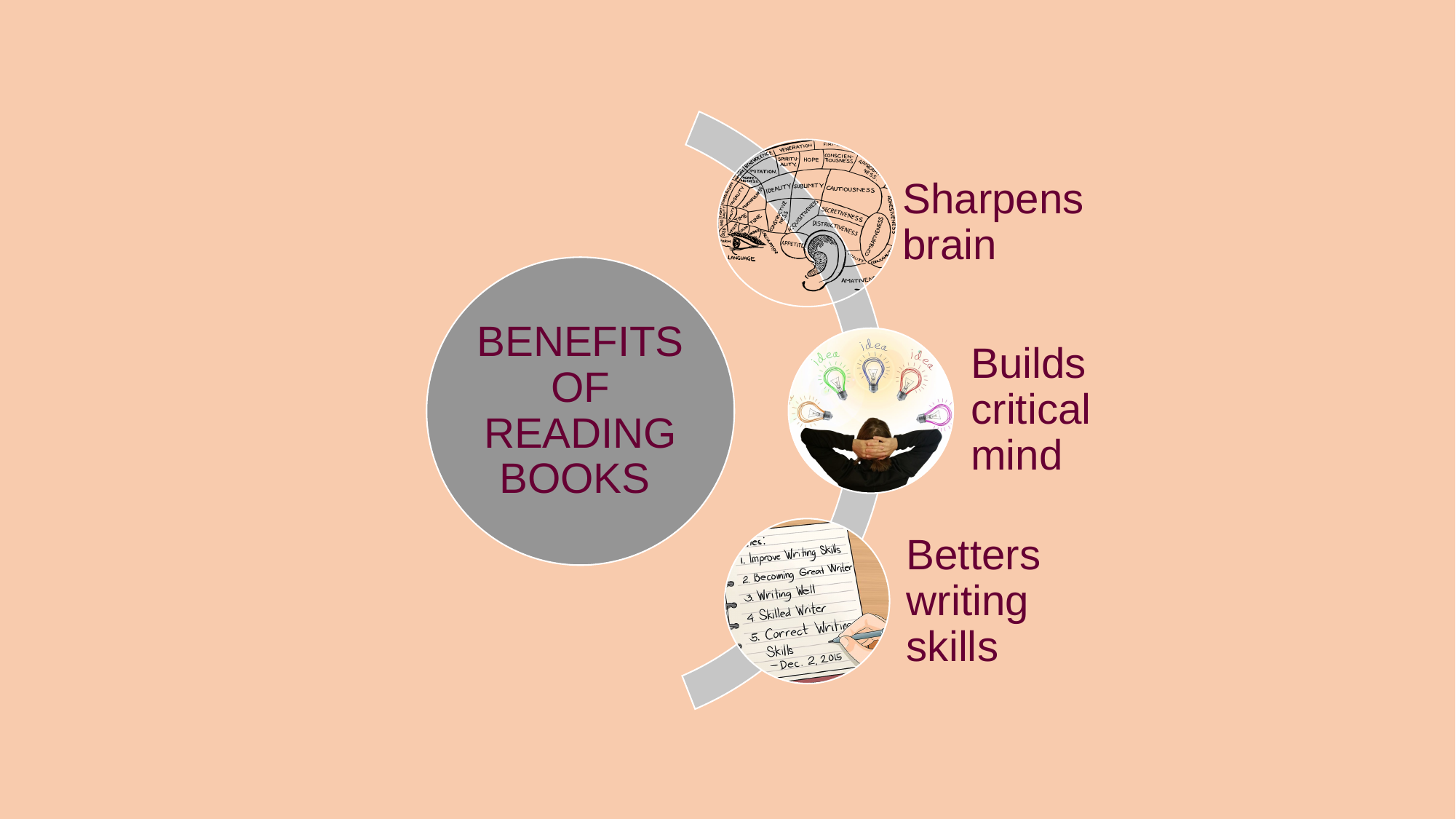

BENEFITS OF READING BOOKS
Sharpens brain
Builds critical mind
Betters writing skills